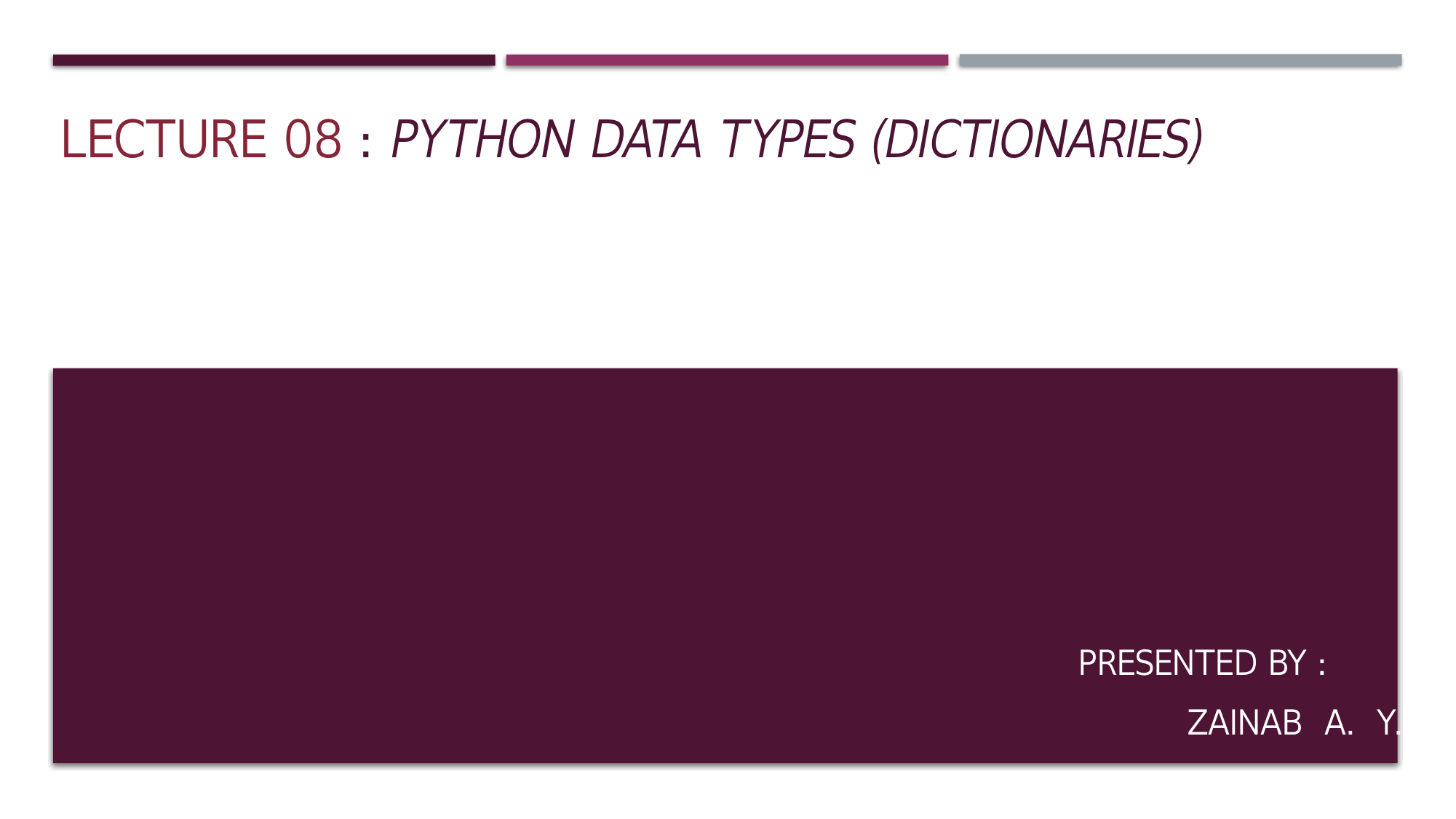

# Lecture 08 : python DATA TYPES (DICTIONARIES)
Presented by :
	ZAINAB  a.  Y.